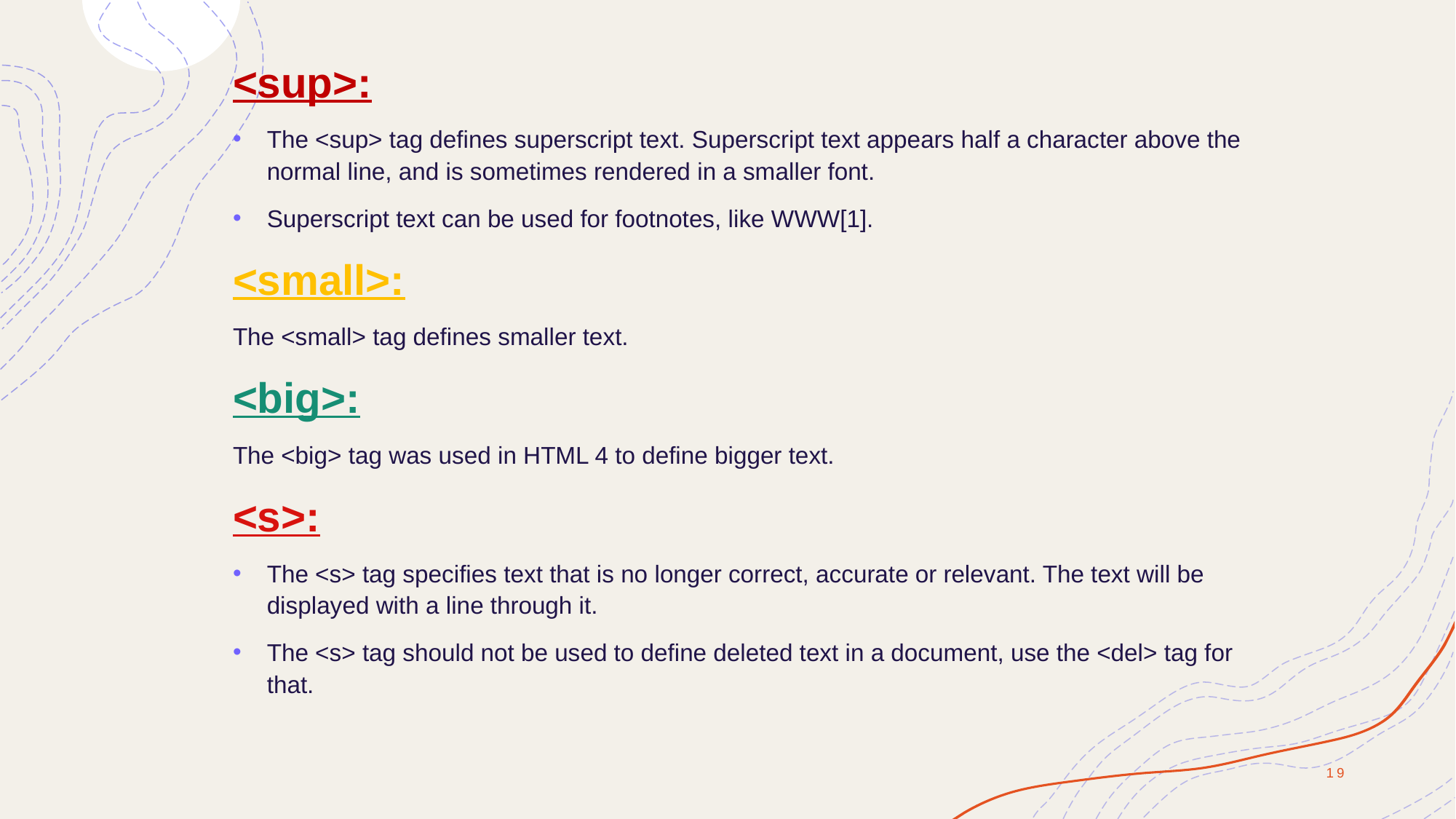

<sup>:
The <sup> tag defines superscript text. Superscript text appears half a character above the normal line, and is sometimes rendered in a smaller font.
Superscript text can be used for footnotes, like WWW[1].
<small>:
The <small> tag defines smaller text.
<big>:
The <big> tag was used in HTML 4 to define bigger text.
<s>:
The <s> tag specifies text that is no longer correct, accurate or relevant. The text will be displayed with a line through it.
The <s> tag should not be used to define deleted text in a document, use the <del> tag for that.
19